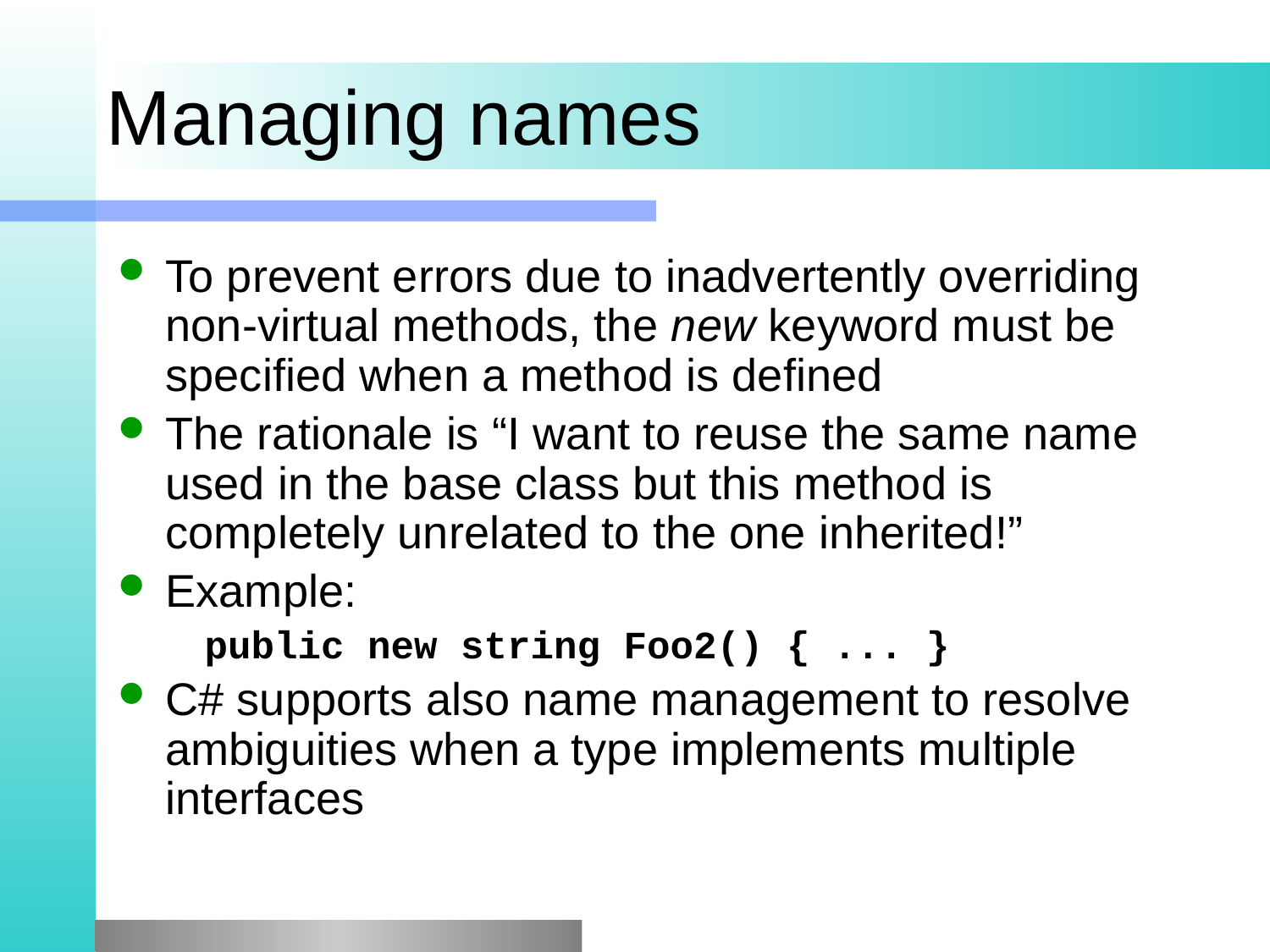

# Managing names
To prevent errors due to inadvertently overriding non-virtual methods, the new keyword must be specified when a method is defined
The rationale is “I want to reuse the same name used in the base class but this method is completely unrelated to the one inherited!”
Example:
 public new string Foo2() { ... }
C# supports also name management to resolve ambiguities when a type implements multiple interfaces